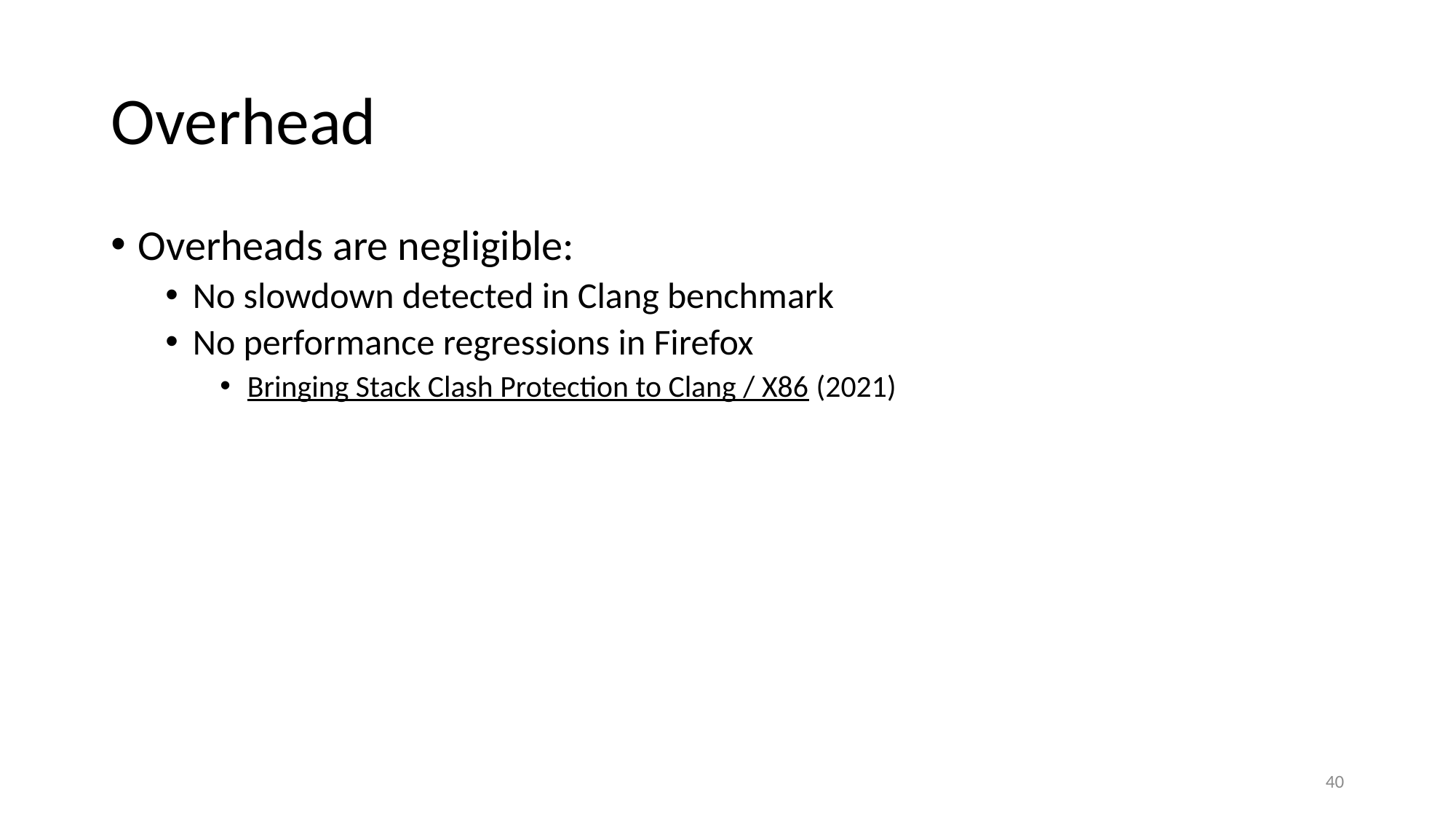

# Overhead
Overheads are negligible:
No slowdown detected in Clang benchmark
No performance regressions in Firefox
Bringing Stack Clash Protection to Clang / X86 (2021)

40